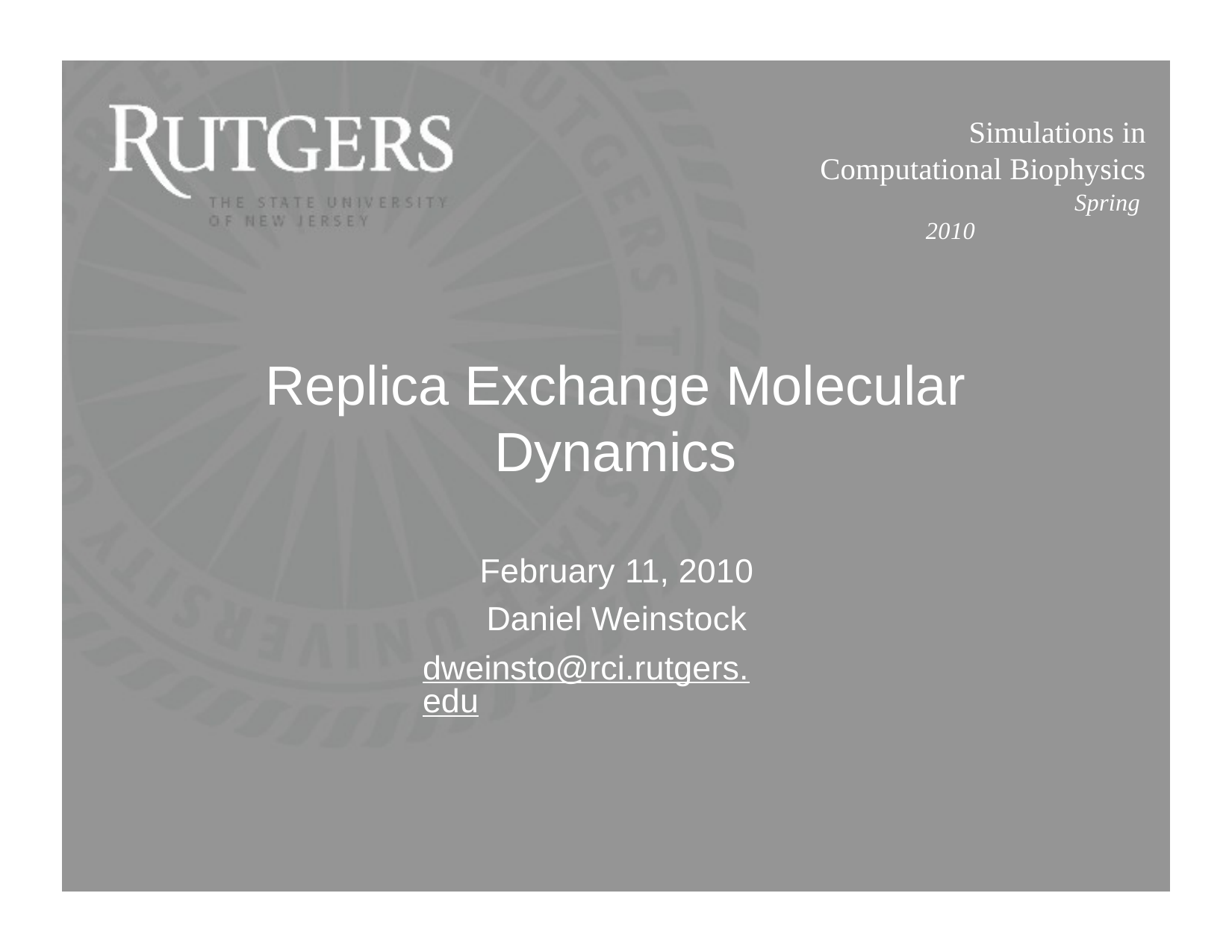

Simulations in Computational Biophysics
Spring 2010
Replica Exchange Molecular Dynamics
February 11, 2010 Daniel Weinstock
dweinsto@rci.rutgers.edu